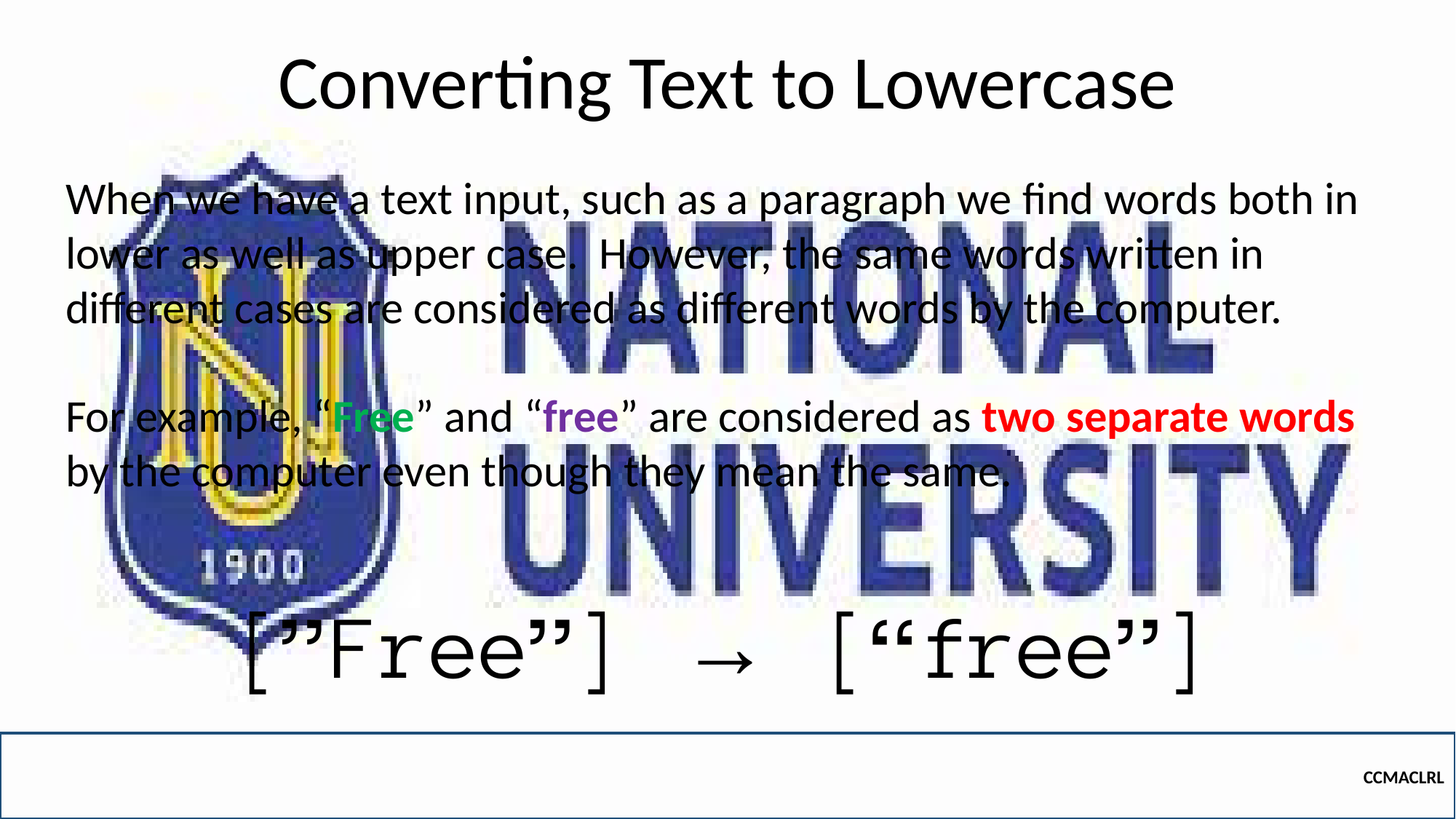

# Converting Text to Lowercase
When we have a text input, such as a paragraph we find words both in lower as well as upper case.  However, the same words written in different cases are considered as different words by the computer.

For example, “Free” and “free” are considered as two separate words by the computer even though they mean the same.
[”Free”] → [“free”]
CCMACLRL